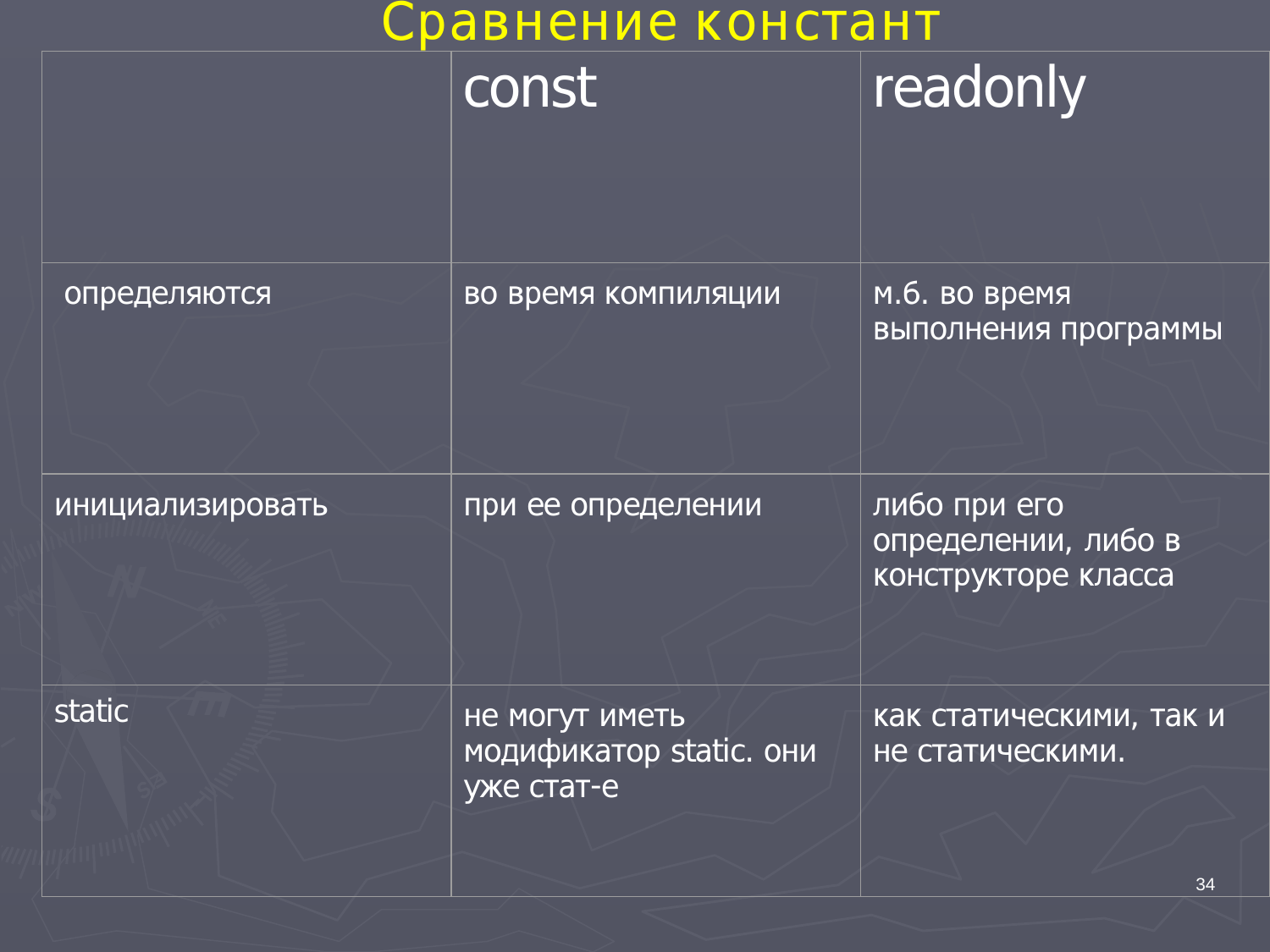

# Сравнение констант

|  | const | readonly |
| --- | --- | --- |
| определяются | во время компиляции | м.б. во время выполнения программы |
| инициализировать | при ее определении | либо при его определении, либо в конструкторе класса |
| static | не могут иметь модификатор static. они уже стат-е | как статическими, так и не статическими. |
34